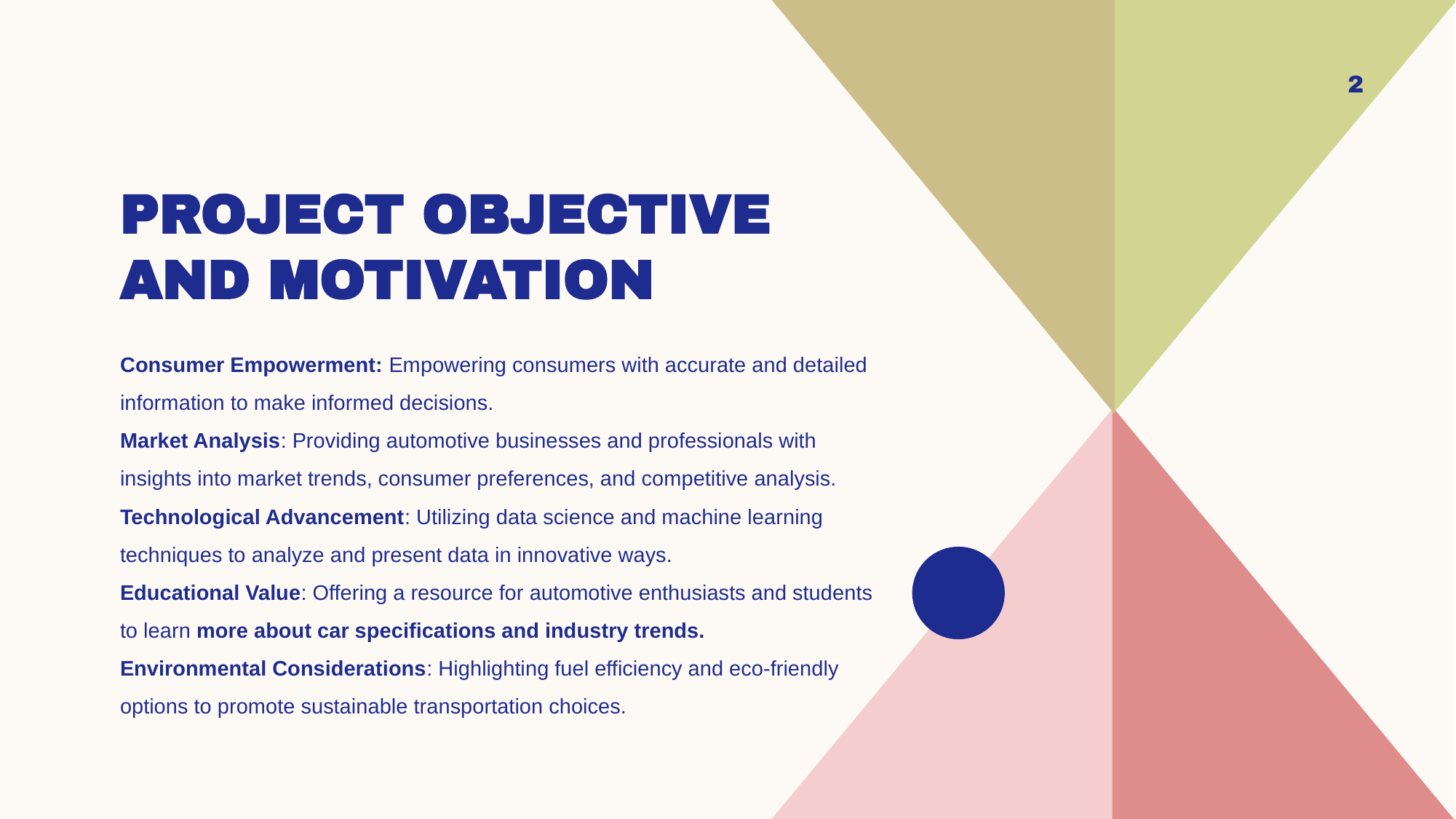

2
# Project objective and motivation
Consumer Empowerment: Empowering consumers with accurate and detailed information to make informed decisions.
Market Analysis: Providing automotive businesses and professionals with insights into market trends, consumer preferences, and competitive analysis.
Technological Advancement: Utilizing data science and machine learning techniques to analyze and present data in innovative ways.
Educational Value: Offering a resource for automotive enthusiasts and students to learn more about car specifications and industry trends.
Environmental Considerations: Highlighting fuel efficiency and eco-friendly options to promote sustainable transportation choices.